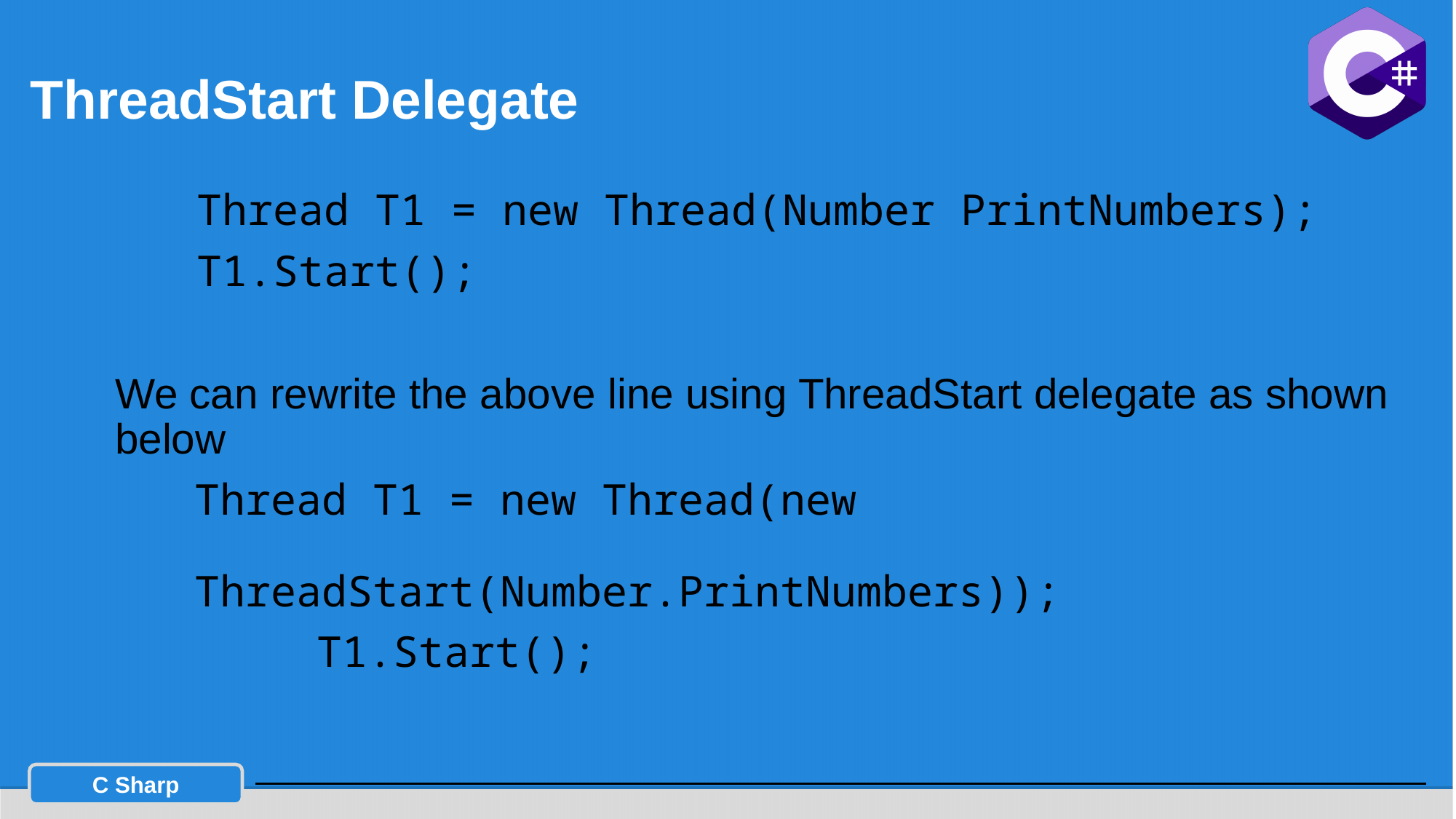

# ThreadStart Delegate
	Thread T1 = new Thread(Number PrintNumbers);
	T1.Start();

We can rewrite the above line using ThreadStart delegate as shown below
Thread T1 = new Thread(new 				   	 			  ThreadStart(Number.PrintNumbers));
         T1.Start();